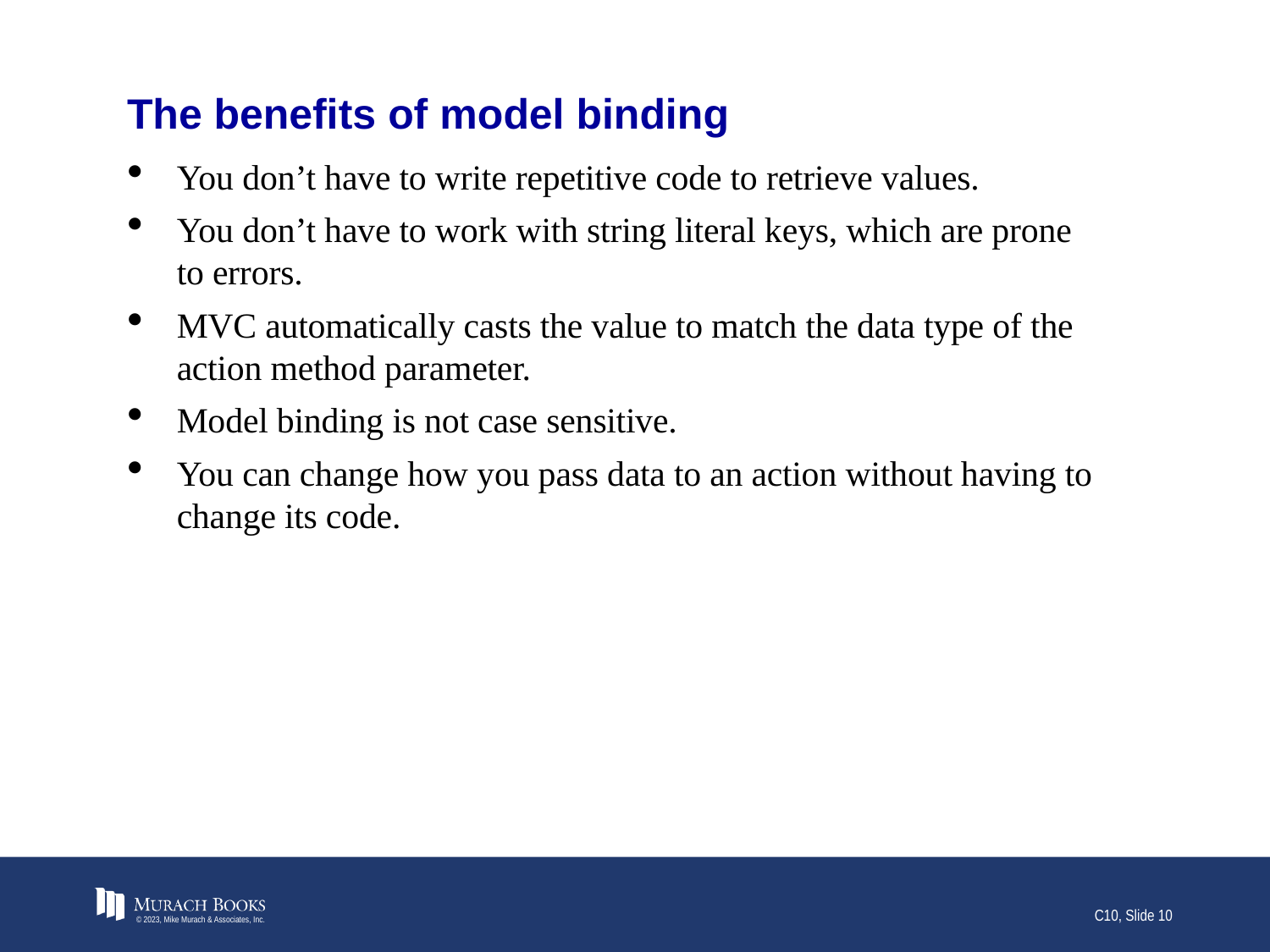

# The benefits of model binding
You don’t have to write repetitive code to retrieve values.
You don’t have to work with string literal keys, which are prone to errors.
MVC automatically casts the value to match the data type of the action method parameter.
Model binding is not case sensitive.
You can change how you pass data to an action without having to change its code.

© 2023, Mike Murach & Associates, Inc.

C10, Slide 10